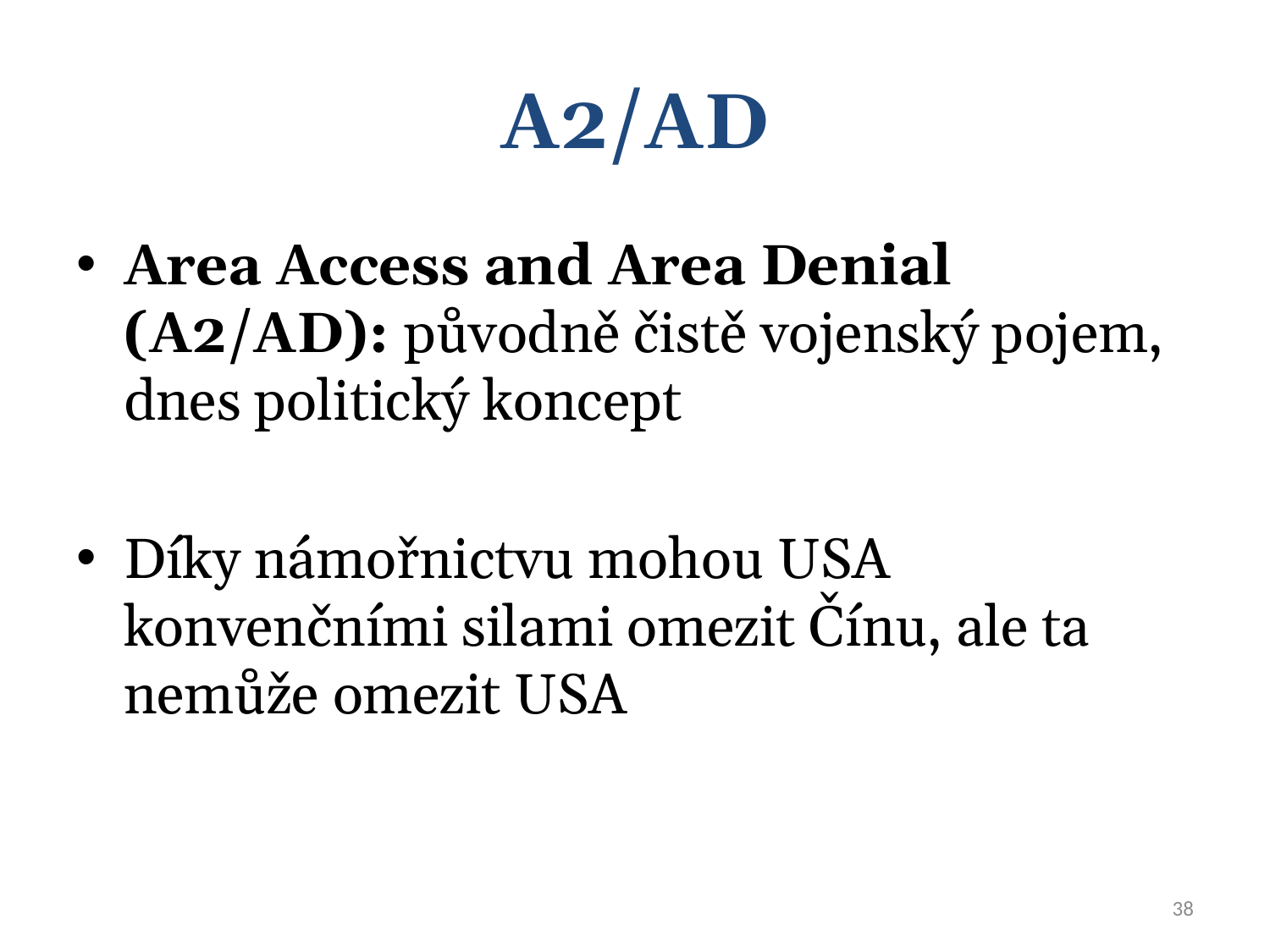

# A2/AD
Area Access and Area Denial (A2/AD): původně čistě vojenský pojem, dnes politický koncept

Díky námořnictvu mohou USA konvenčními silami omezit Čínu, ale ta nemůže omezit USA

38